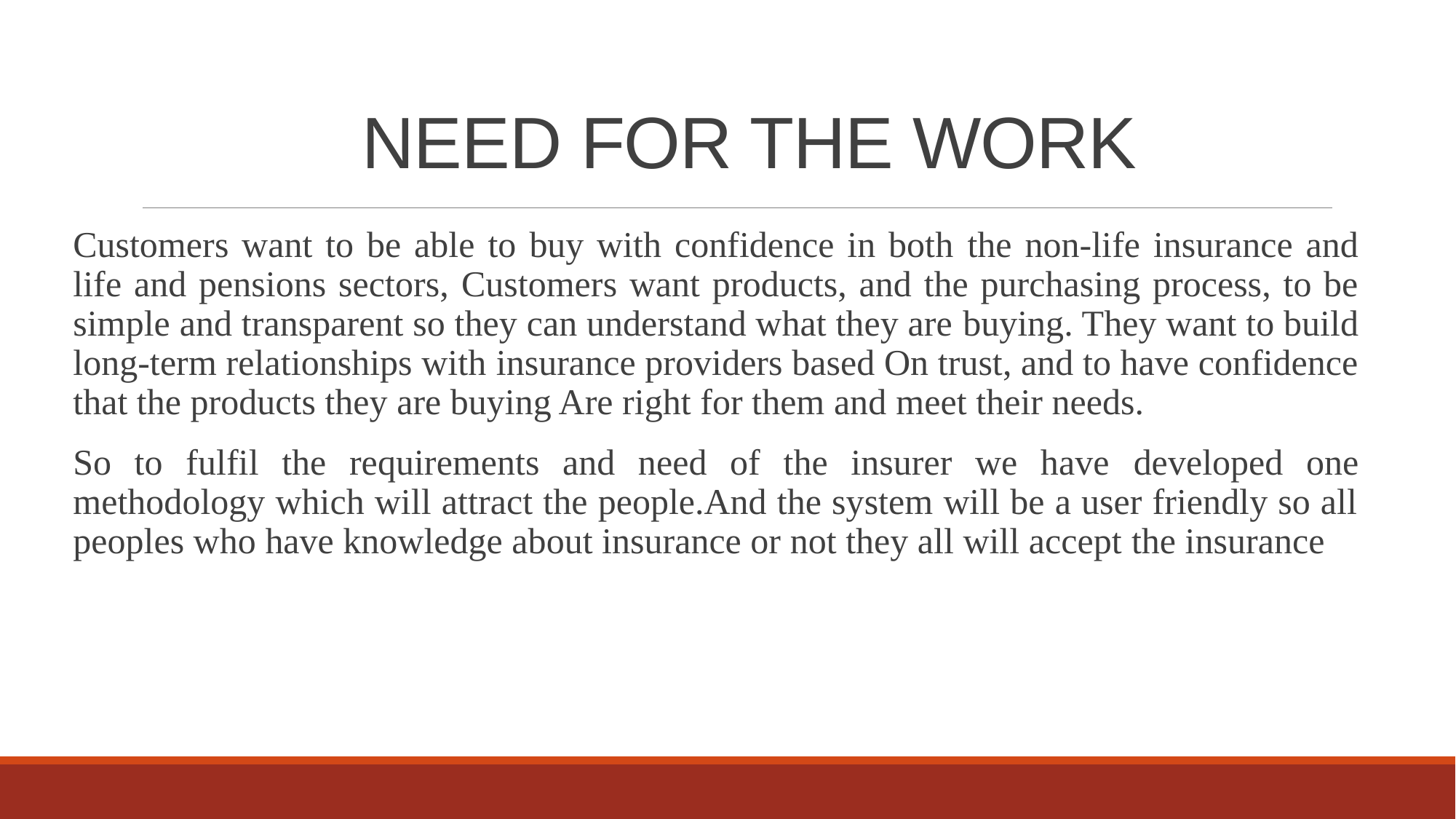

# NEED FOR THE WORK
Customers want to be able to buy with confidence in both the non-life insurance and life and pensions sectors, Customers want products, and the purchasing process, to be simple and transparent so they can understand what they are buying. They want to build long-term relationships with insurance providers based On trust, and to have confidence that the products they are buying Are right for them and meet their needs.
So to fulfil the requirements and need of the insurer we have developed one methodology which will attract the people.And the system will be a user friendly so all peoples who have knowledge about insurance or not they all will accept the insurance